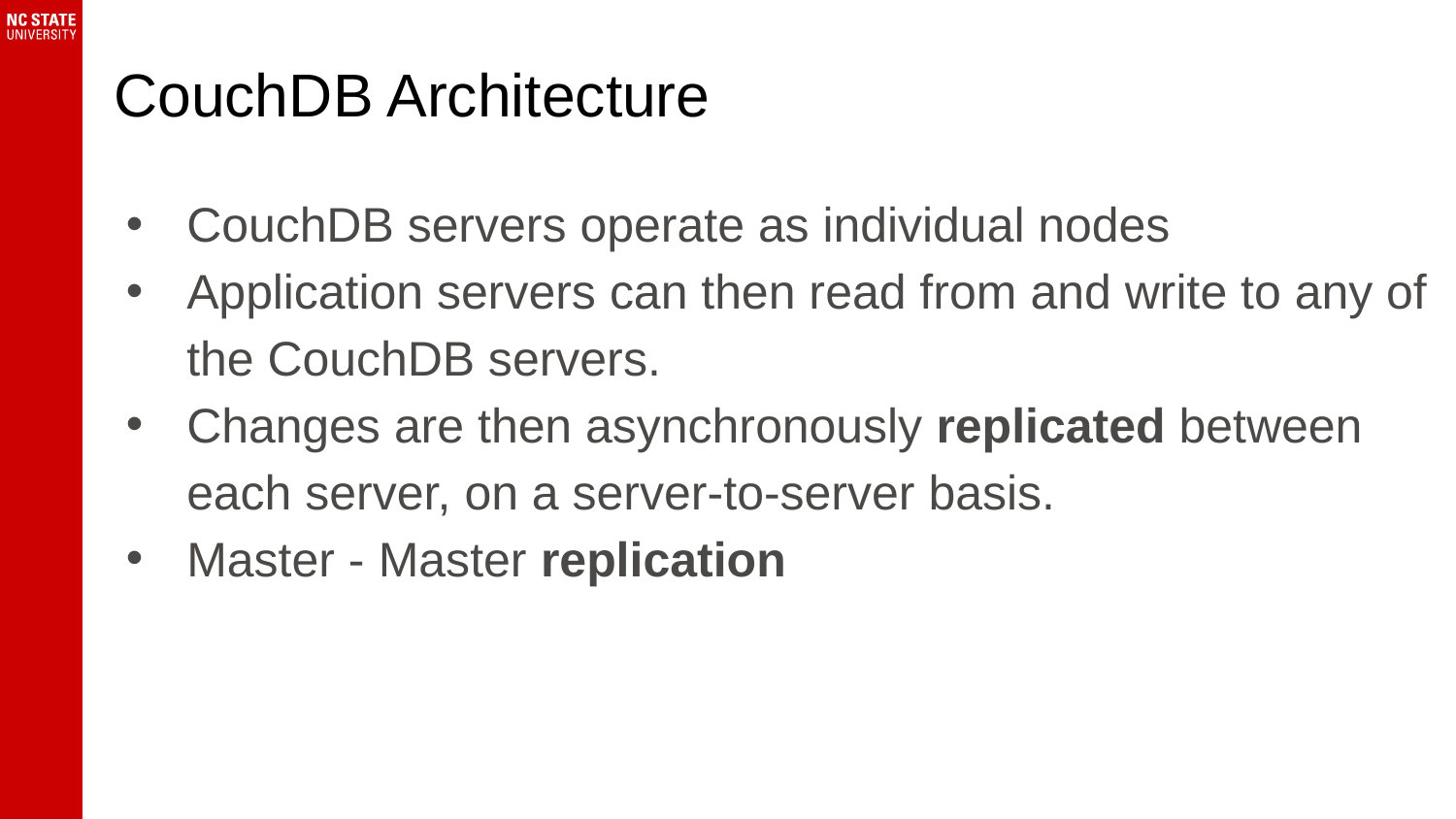

# CouchDB Architecture
CouchDB servers operate as individual nodes
Application servers can then read from and write to any of the CouchDB servers.
Changes are then asynchronously replicated between each server, on a server-to-server basis.
Master - Master replication